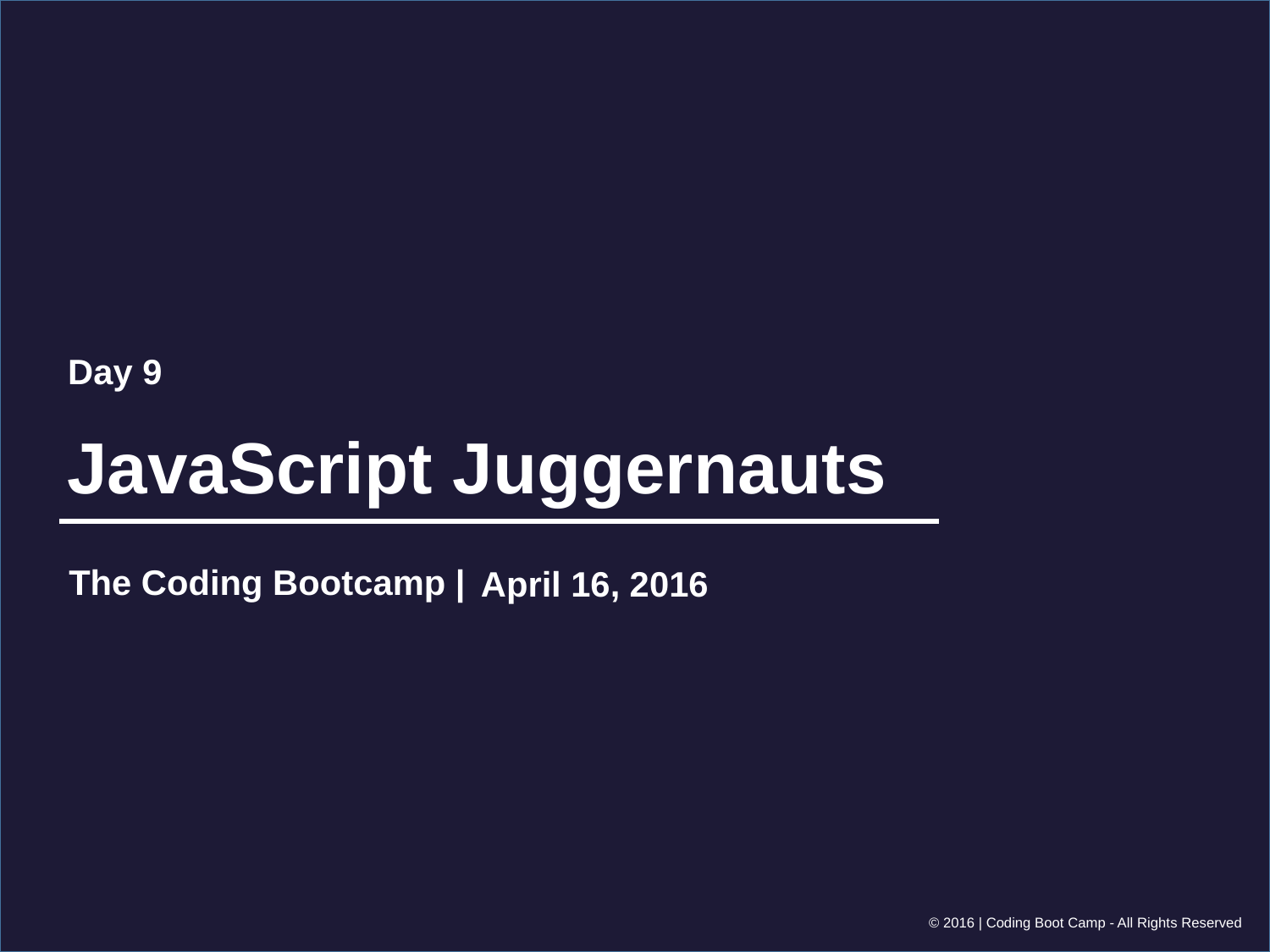

Day 9
# JavaScript Juggernauts
April 16, 2016